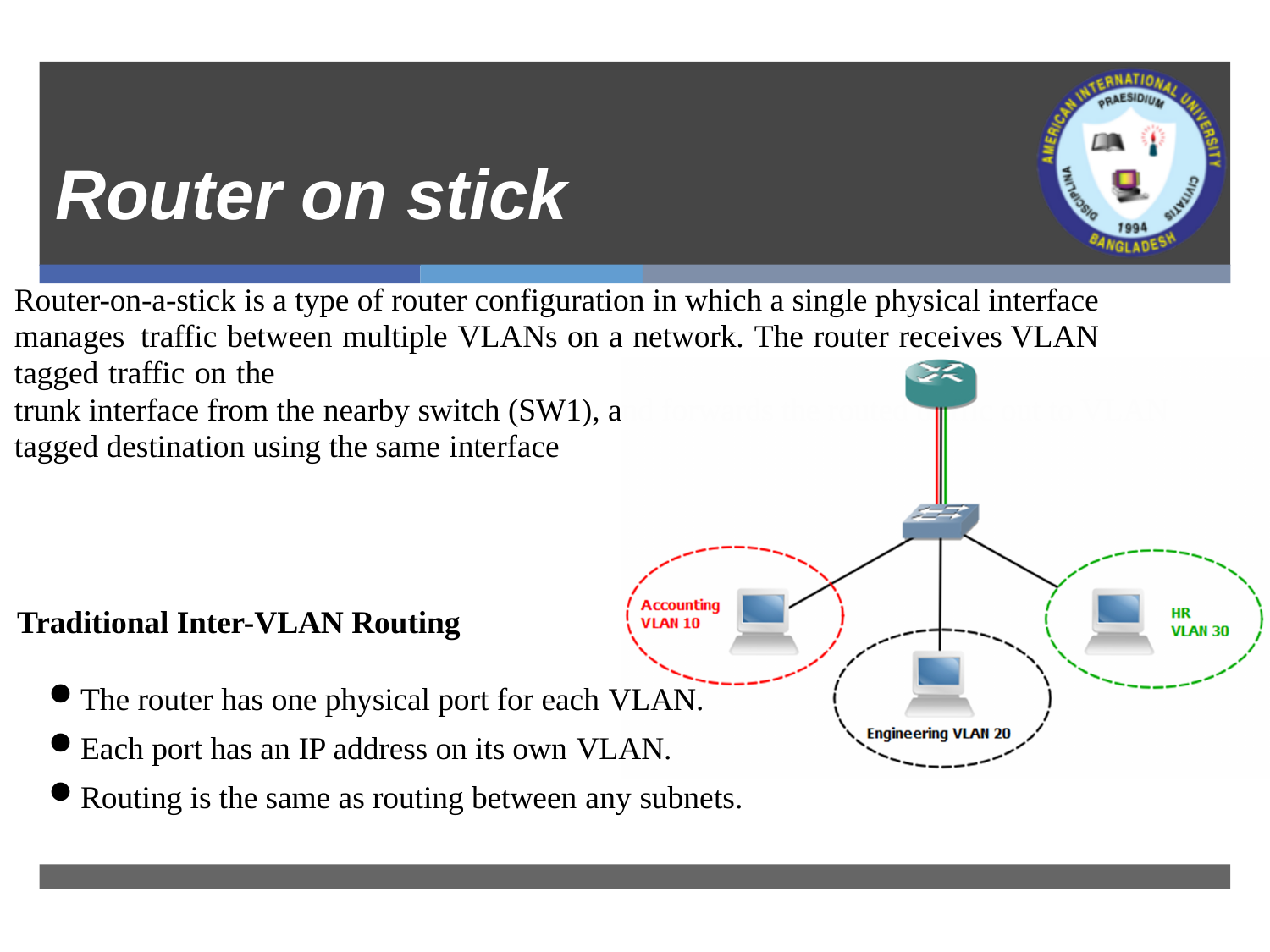

# Router on stick
Router-on-a-stick is a type of router configuration in which a single physical interface manages  traffic between multiple VLANs on a network. The router receives VLAN tagged traffic on the
trunk interface from the nearby switch (SW1), and forwards the routed traffic out to VLAN  tagged destination using the same interface

Traditional Inter-VLAN Routing

The router has one physical port for each VLAN.
Each port has an IP address on its own VLAN.
Routing is the same as routing between any subnets.